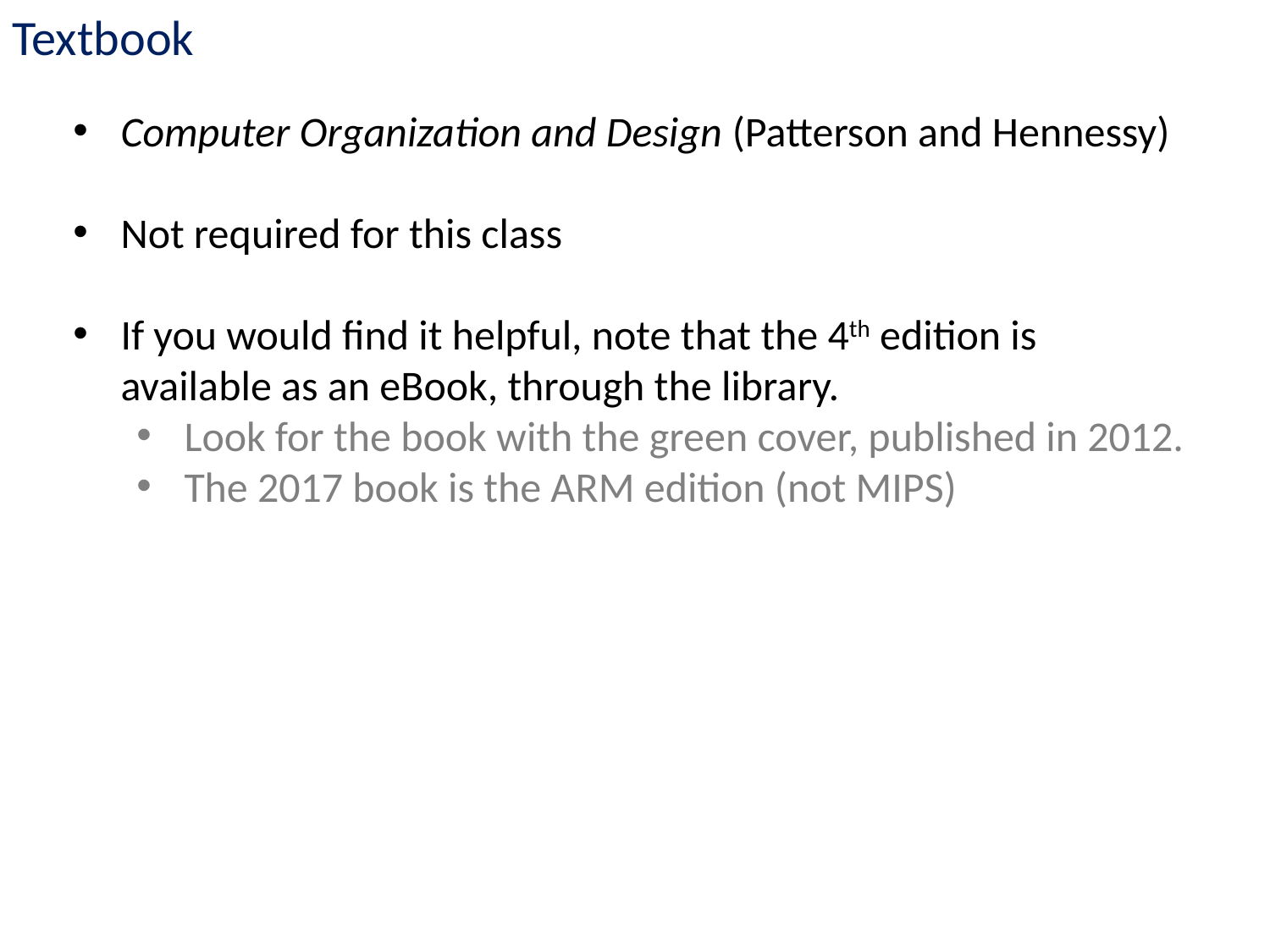

Textbook
Computer Organization and Design (Patterson and Hennessy)

Not required for this class

If you would find it helpful, note that the 4th edition is available as an eBook, through the library.
Look for the book with the green cover, published in 2012.
The 2017 book is the ARM edition (not MIPS)